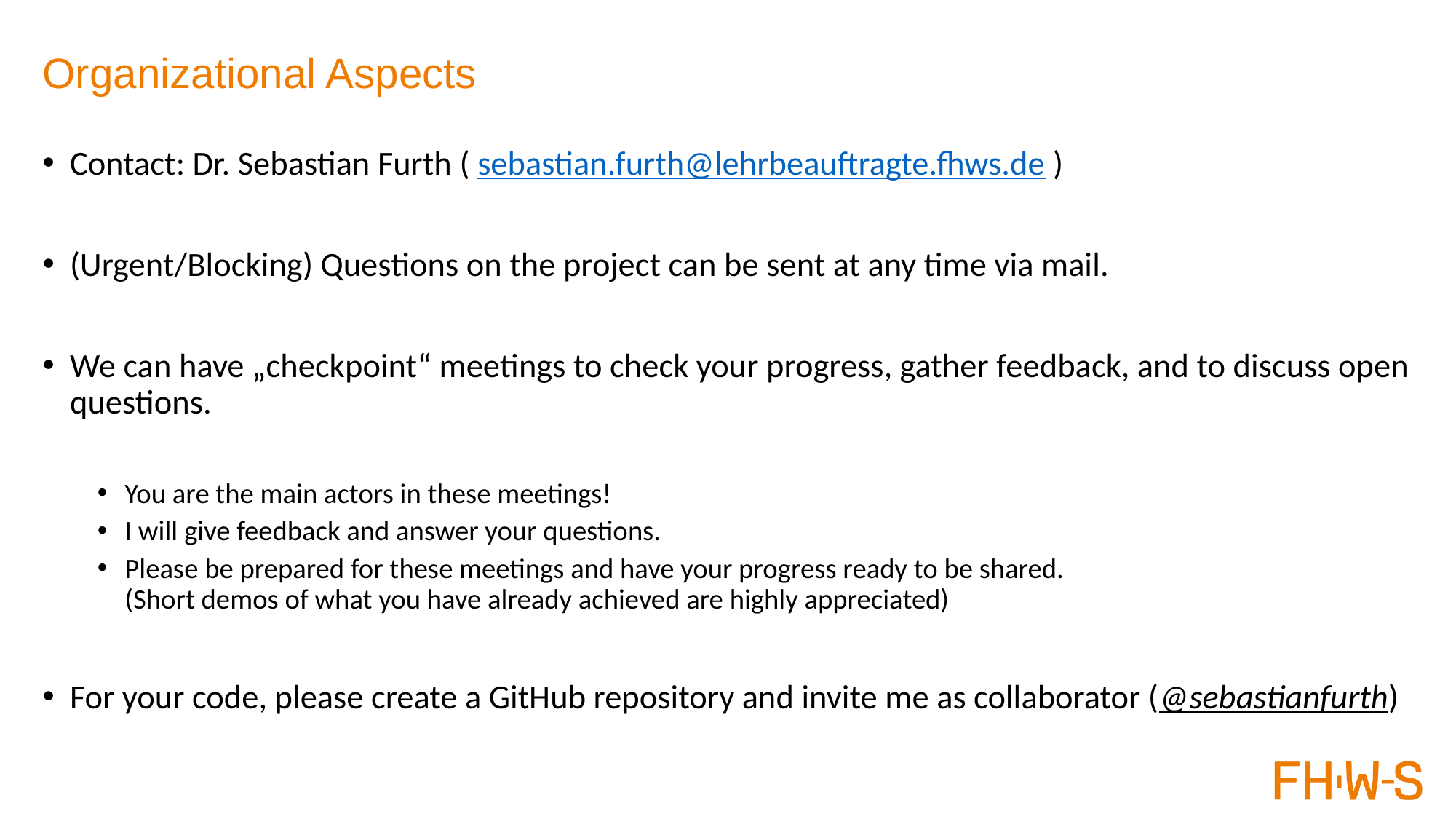

# Organizational Aspects
Contact: Dr. Sebastian Furth ( sebastian.furth@lehrbeauftragte.fhws.de )

(Urgent/Blocking) Questions on the project can be sent at any time via mail.

We can have „checkpoint“ meetings to check your progress, gather feedback, and to discuss open questions.

You are the main actors in these meetings!
I will give feedback and answer your questions.
Please be prepared for these meetings and have your progress ready to be shared.
(Short demos of what you have already achieved are highly appreciated)

For your code, please create a GitHub repository and invite me as collaborator (@sebastianfurth)